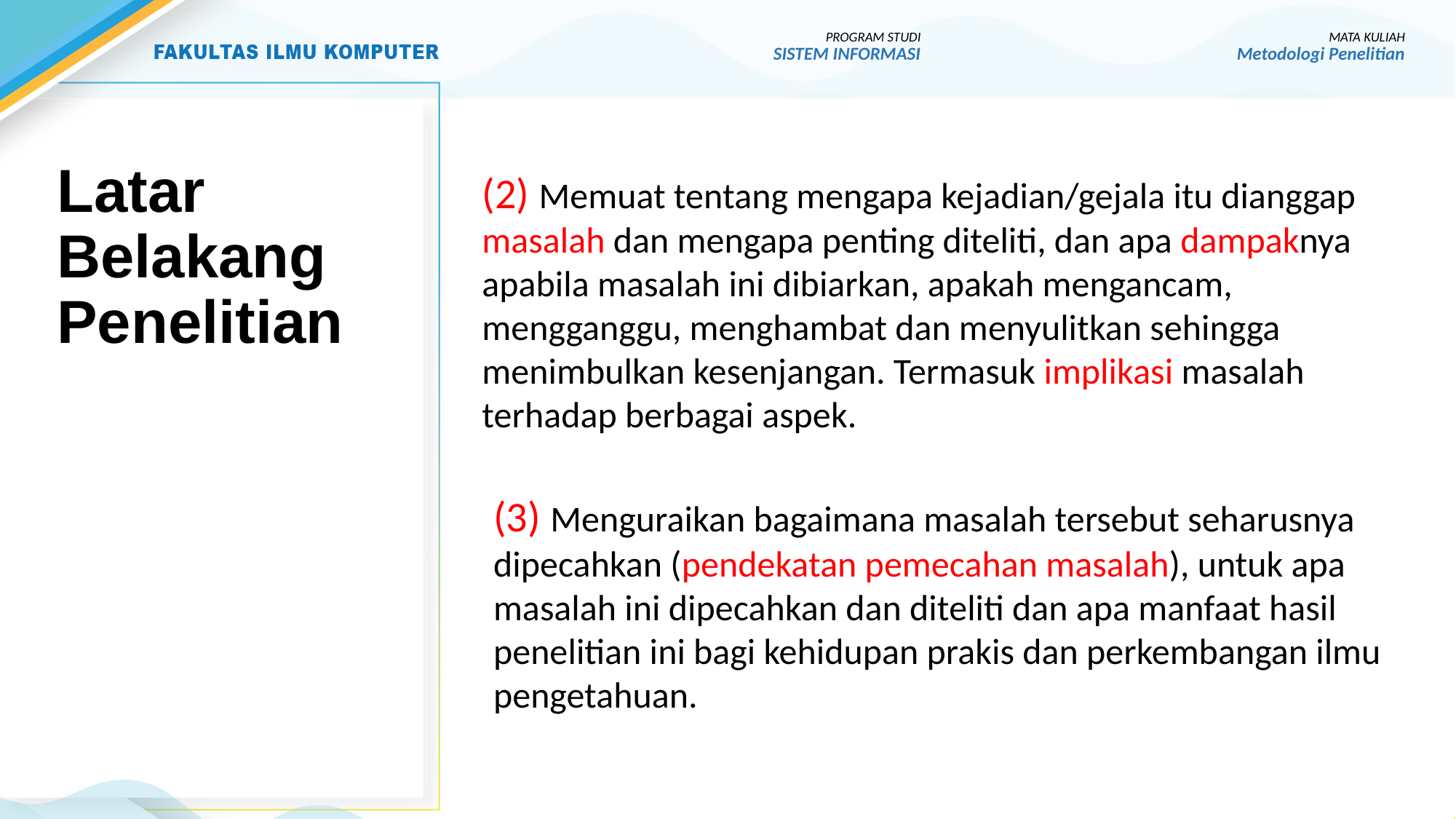

PROGRAM STUDI
SISTEM INFORMASI
MATA KULIAH
Metodologi Penelitian
Latar Belakang Penelitian
(2) Memuat tentang mengapa kejadian/gejala itu dianggap masalah dan mengapa penting diteliti, dan apa dampaknya apabila masalah ini dibiarkan, apakah mengancam, mengganggu, menghambat dan menyulitkan sehingga menimbulkan kesenjangan. Termasuk implikasi masalah terhadap berbagai aspek.
(3) Menguraikan bagaimana masalah tersebut seharusnya dipecahkan (pendekatan pemecahan masalah), untuk apa masalah ini dipecahkan dan diteliti dan apa manfaat hasil penelitian ini bagi kehidupan prakis dan perkembangan ilmu pengetahuan.